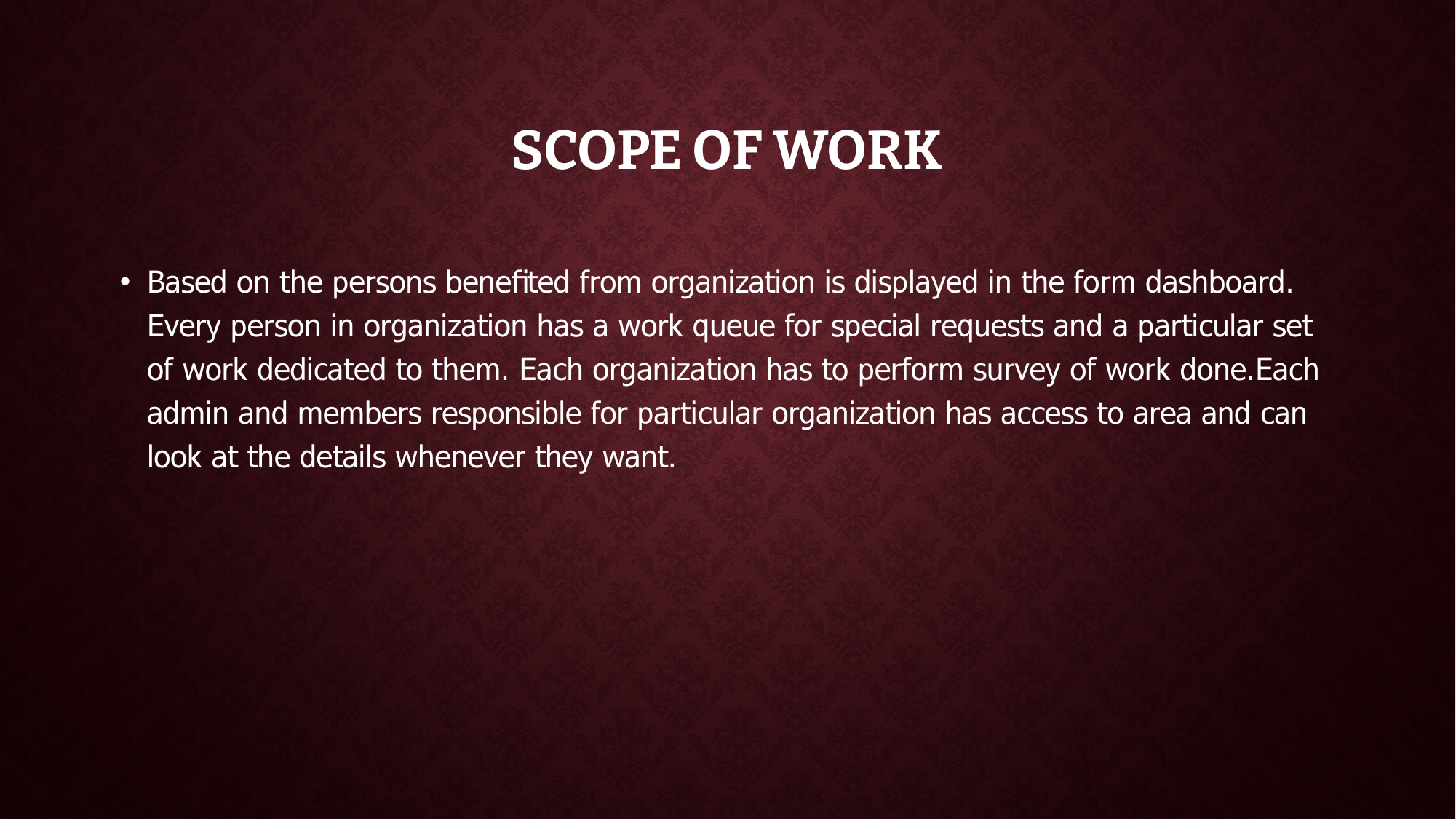

# Scope of work
Based on the persons benefited from organization is displayed in the form dashboard. Every person in organization has a work queue for special requests and a particular set of work dedicated to them. Each organization has to perform survey of work done.Each admin and members responsible for particular organization has access to area and can look at the details whenever they want.